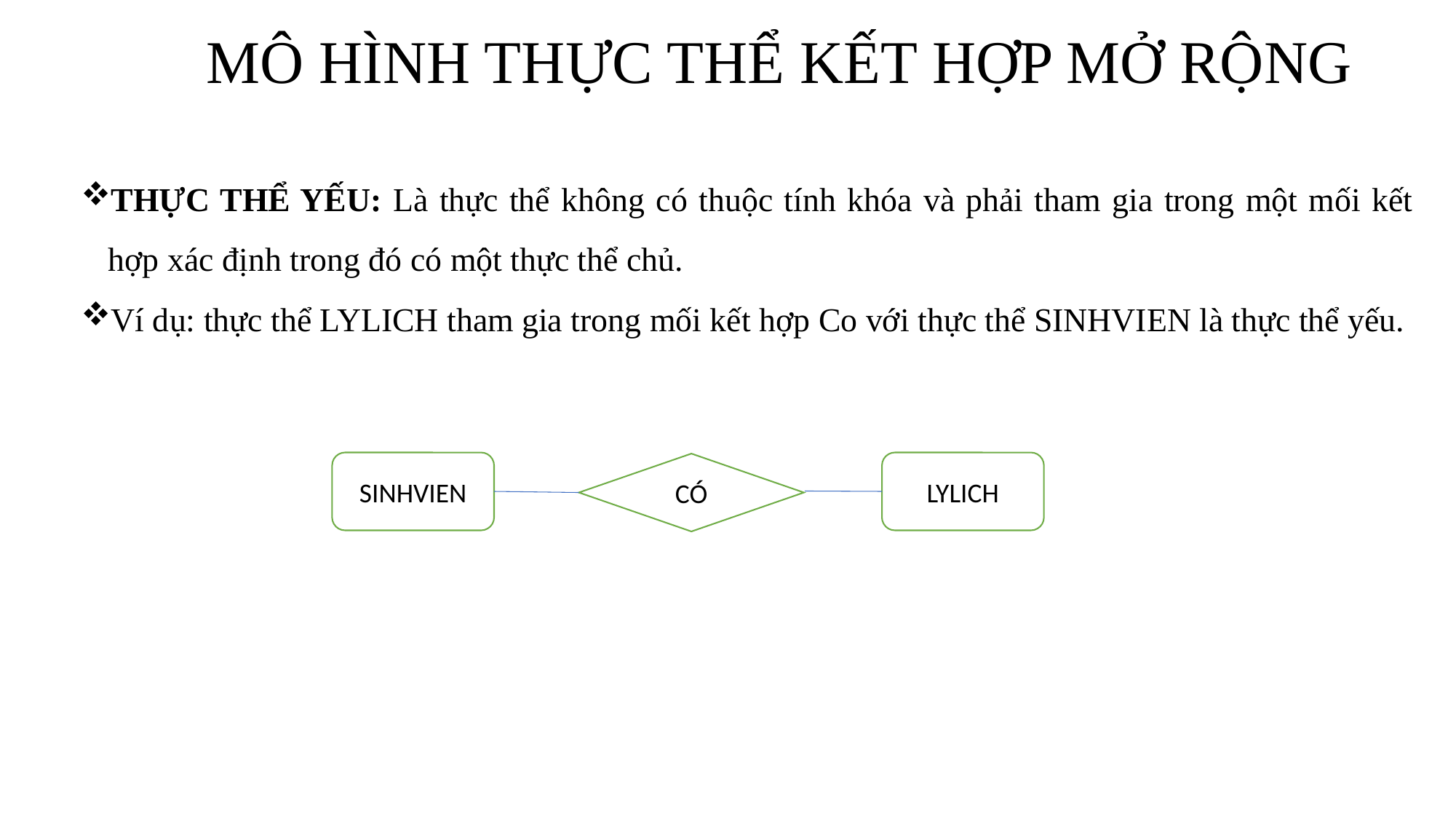

# MÔ HÌNH THỰC THỂ KẾT HỢP MỞ RỘNG
THỰC THỂ YẾU: Là thực thể không có thuộc tính khóa và phải tham gia trong một mối kết hợp xác định trong đó có một thực thể chủ.
Ví dụ: thực thể LYLICH tham gia trong mối kết hợp Co với thực thể SINHVIEN là thực thể yếu.

SINHVIEN
LYLICH
CÓ